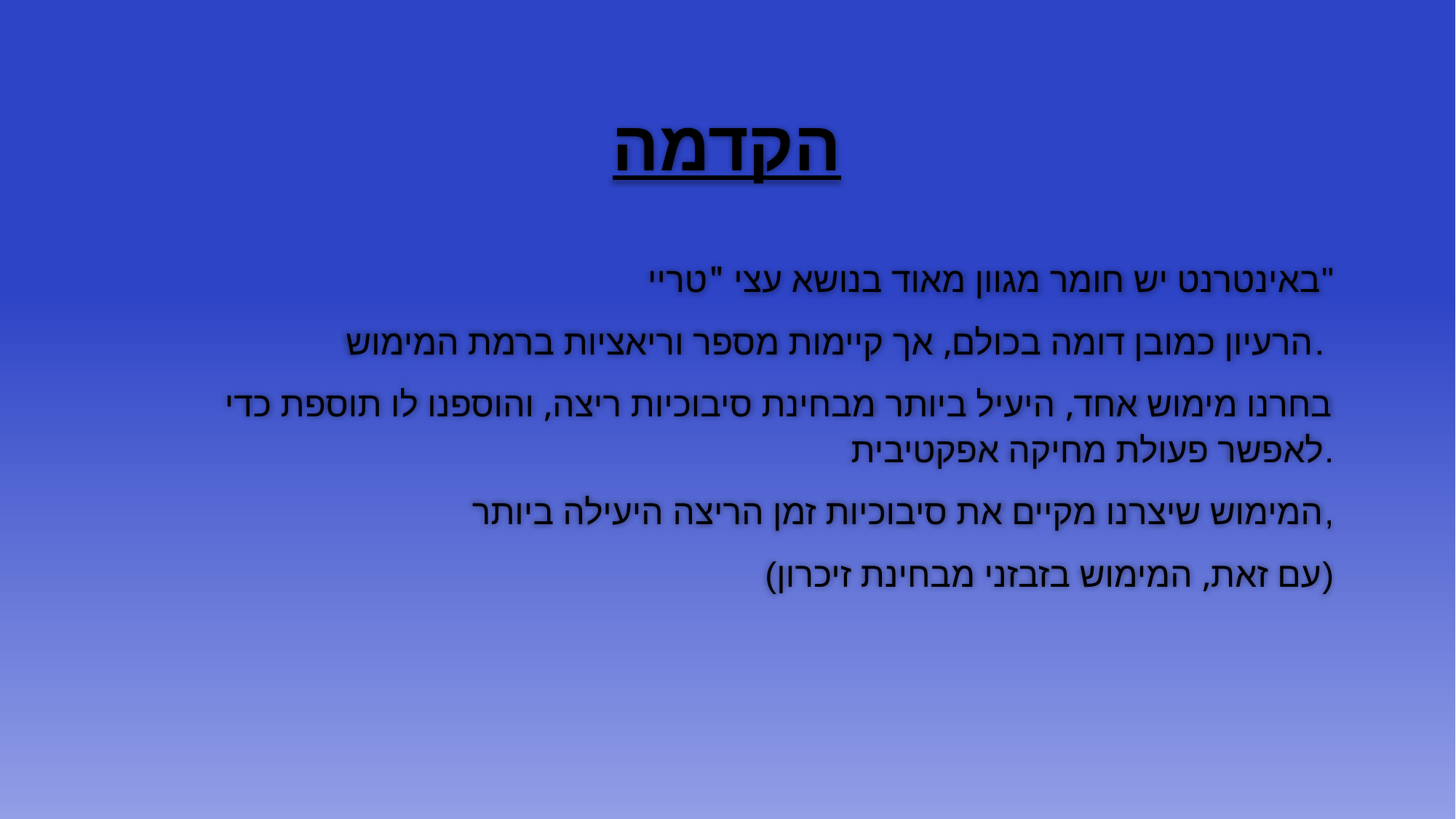

# הקדמה
באינטרנט יש חומר מגוון מאוד בנושא עצי "טריי"
הרעיון כמובן דומה בכולם, אך קיימות מספר וריאציות ברמת המימוש.
בחרנו מימוש אחד, היעיל ביותר מבחינת סיבוכיות ריצה, והוספנו לו תוספת כדי לאפשר פעולת מחיקה אפקטיבית.
המימוש שיצרנו מקיים את סיבוכיות זמן הריצה היעילה ביותר,
(עם זאת, המימוש בזבזני מבחינת זיכרון)